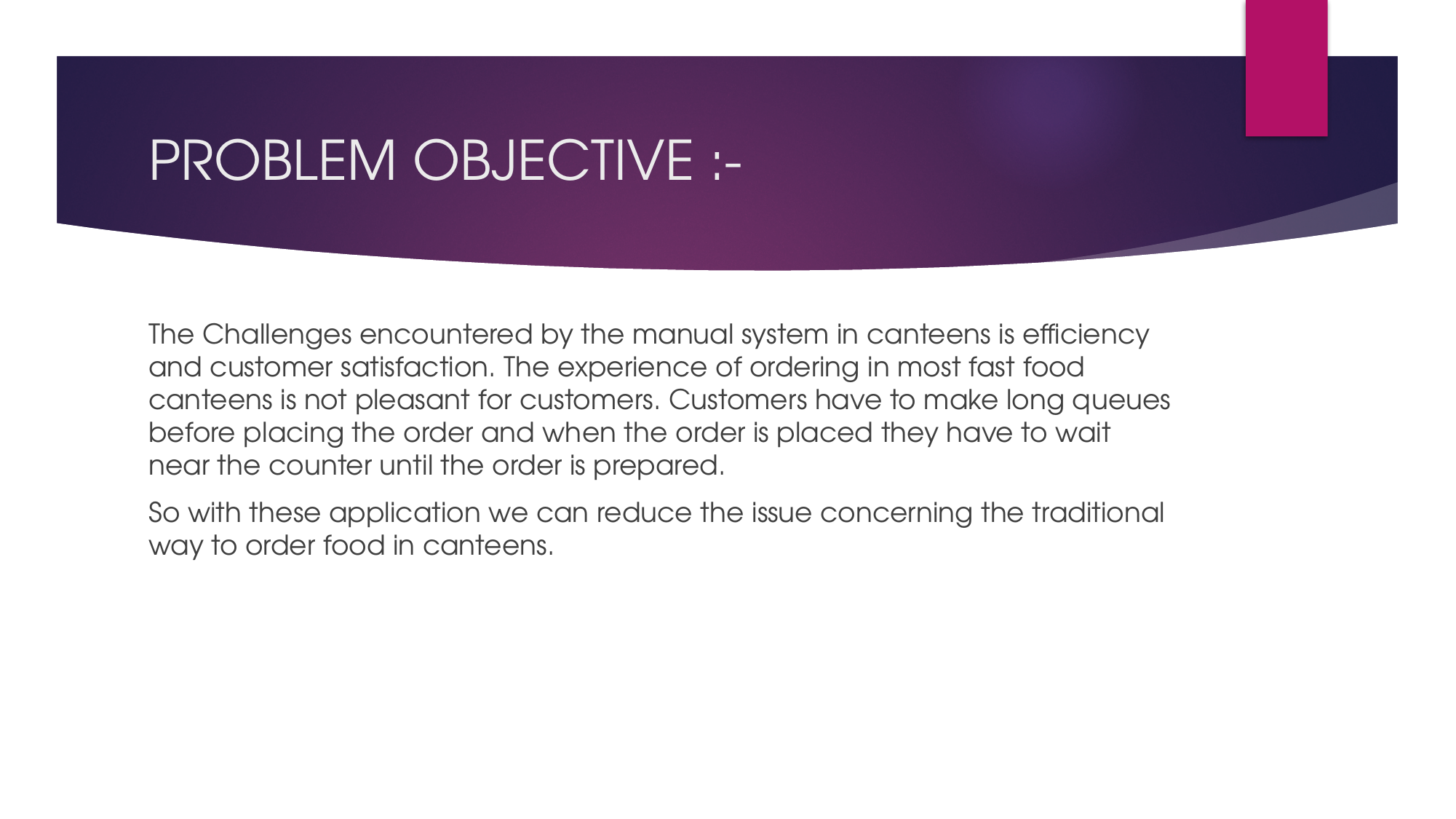

# PROBLEM OBJECTIVE :-
The Challenges encountered by the manual system in canteens is efficiency and customer satisfaction. The experience of ordering in most fast food canteens is not pleasant for customers. Customers have to make long queues before placing the order and when the order is placed they have to wait near the counter until the order is prepared.
So with these application we can reduce the issue concerning the traditional way to order food in canteens.